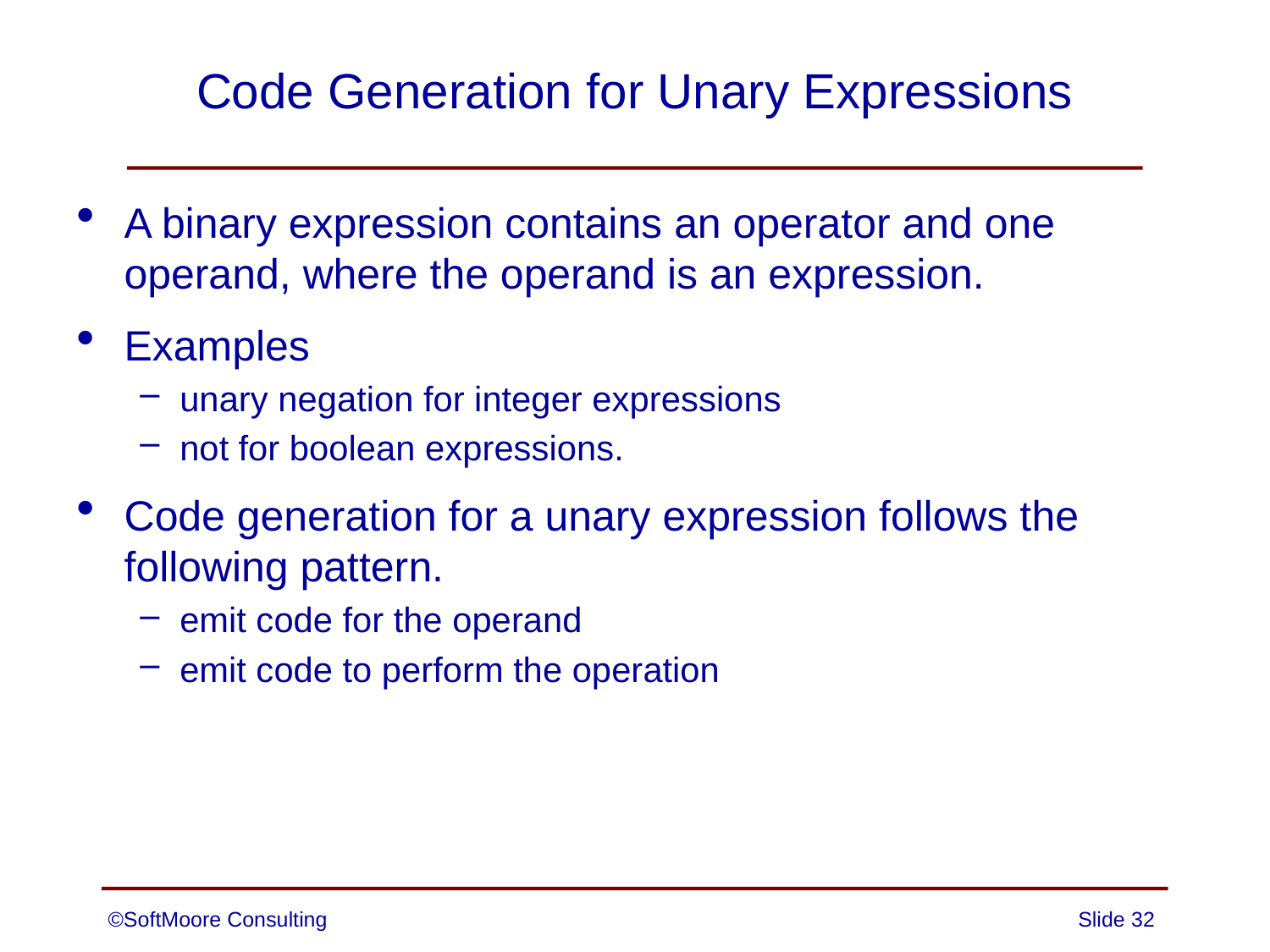

# Code Generation for Unary Expressions
A binary expression contains an operator and one operand, where the operand is an expression.
Examples
unary negation for integer expressions
not for boolean expressions.
Code generation for a unary expression follows the following pattern.
emit code for the operand
emit code to perform the operation

©SoftMoore Consulting
Slide 32